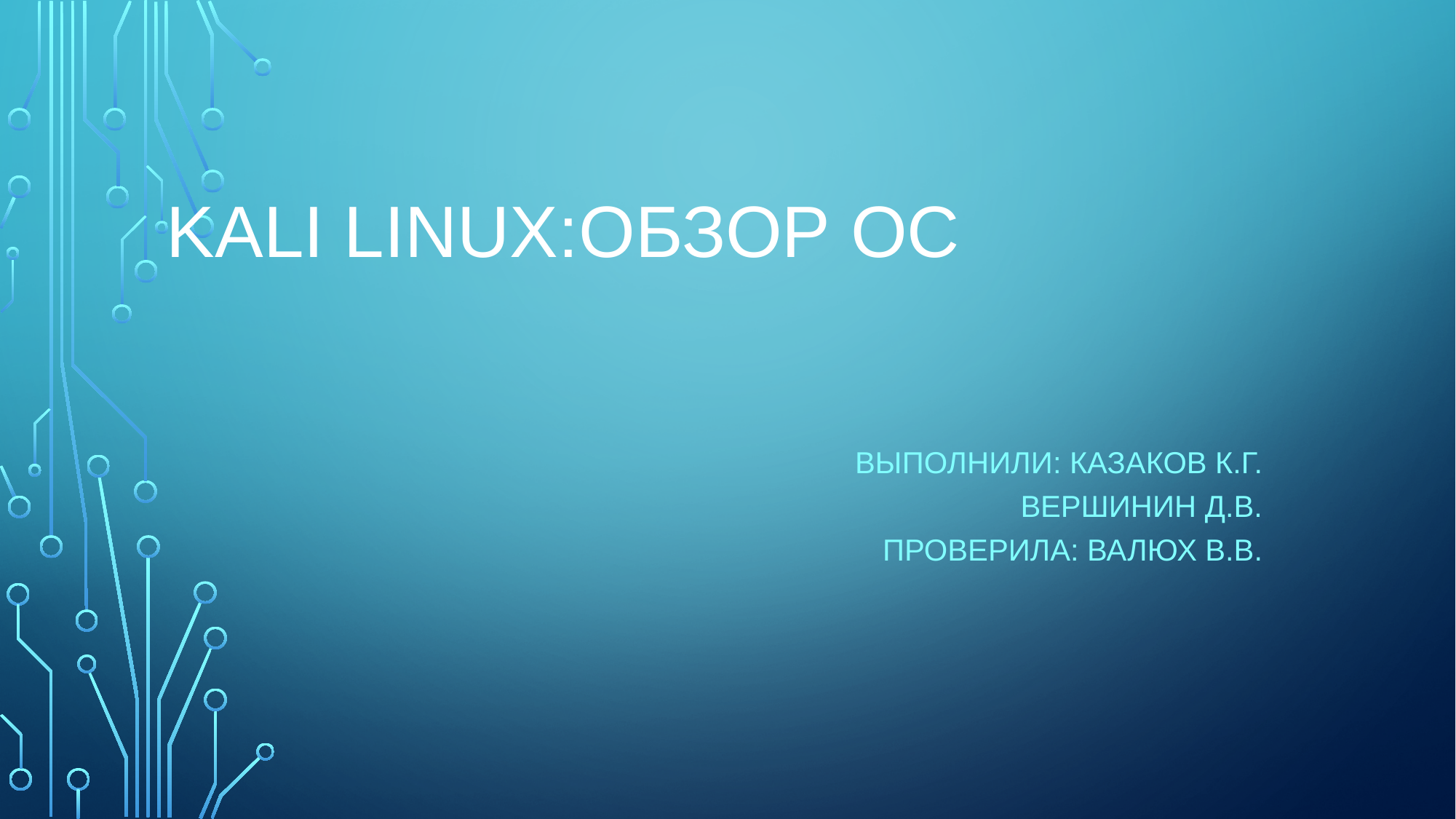

# Kali Linux:Обзор OC
Выполнили: Казаков К.Г.
Вершинин Д.В.
Проверила: Валюх В.В.